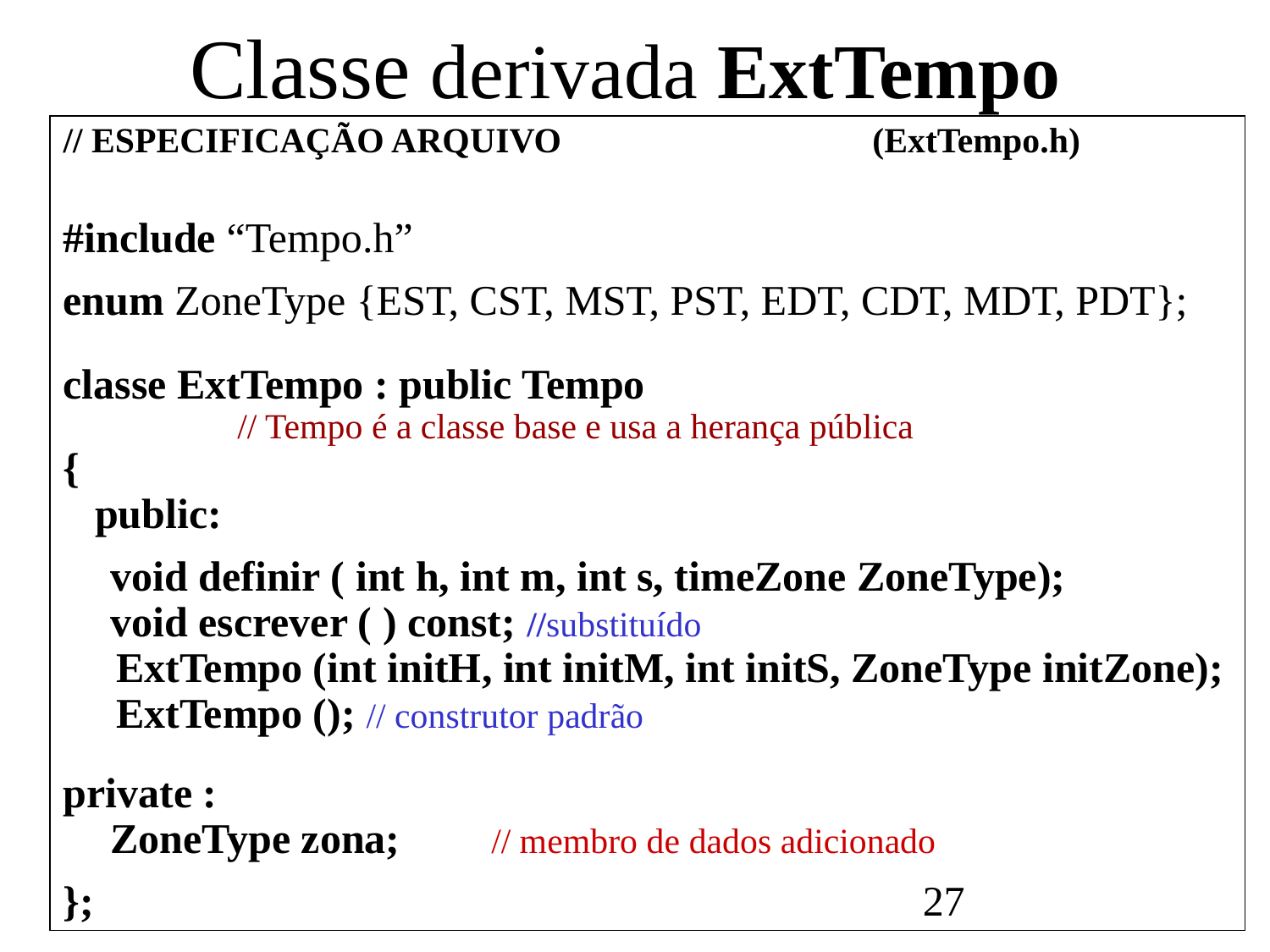

# Classe derivada ExtTempo
// ESPECIFICAÇÃO ARQUIVO 			(ExtTempo.h)

#include “Tempo.h”

enum ZoneType {EST, CST, MST, PST, EDT, CDT, MDT, PDT};

classe ExtTempo : public Tempo
		// Tempo é a classe base e usa a herança pública
{
   public:

	void definir ( int h, int m, int s, timeZone ZoneType);
	void escrever ( ) const; //substituído
     ExtTempo (int initH, int initM, int initS, ZoneType initZone);
     ExtTempo (); // construtor padrão

private :
	ZoneType zona; 	// membro de dados adicionado

};
27